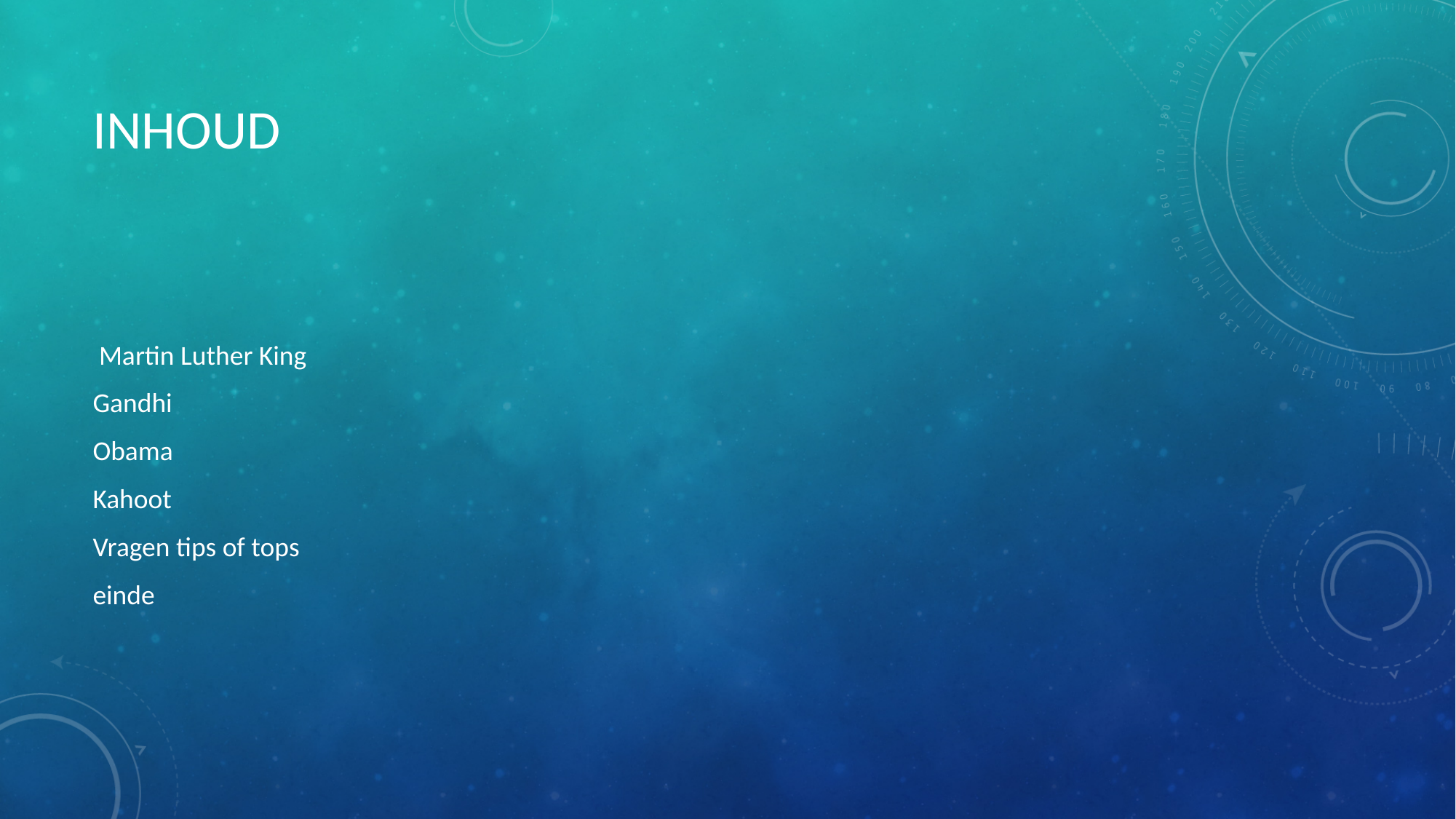

# inhoud
 Martin Luther King
Gandhi
Obama
Kahoot
Vragen tips of tops
einde